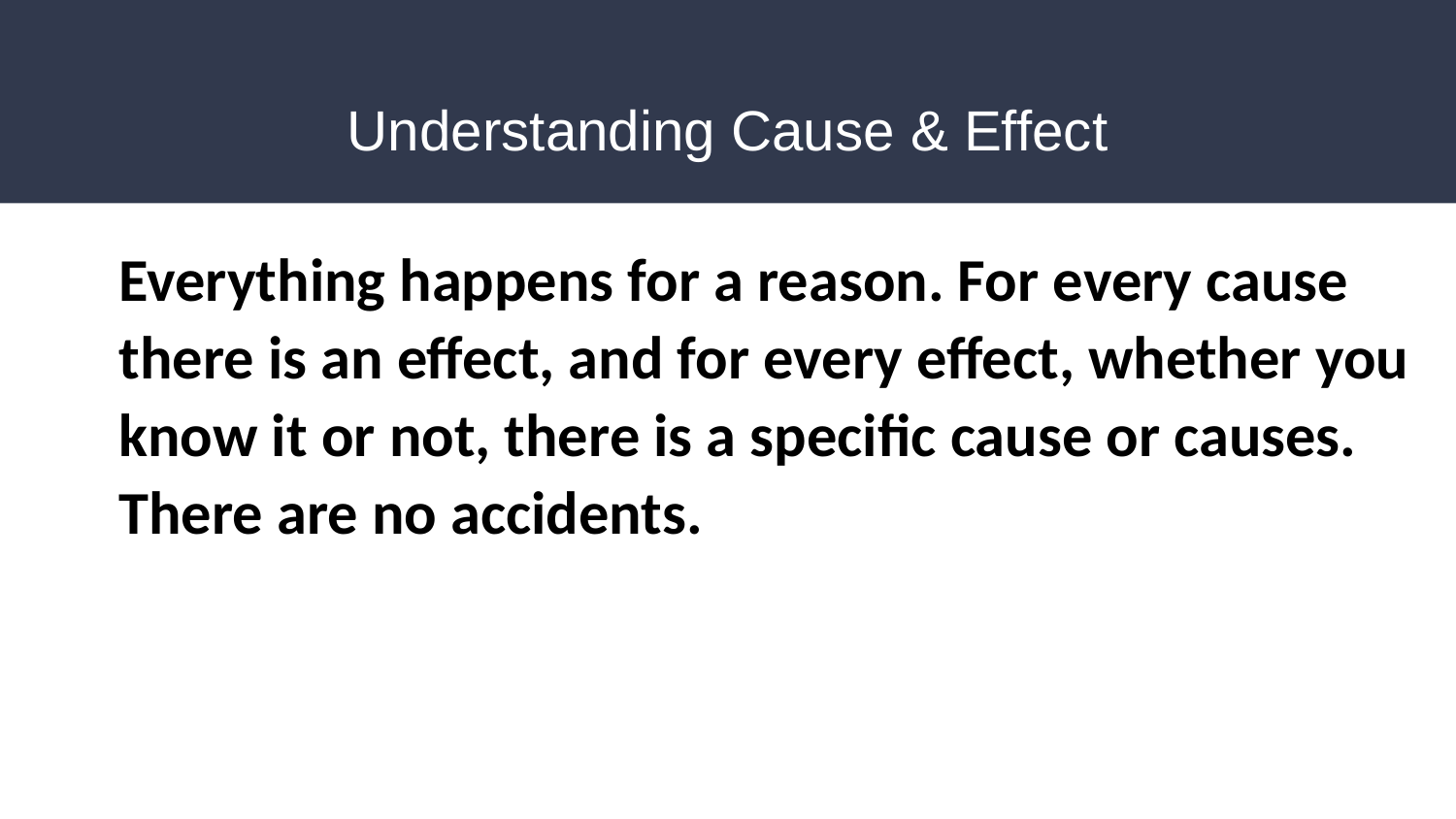

# Understanding Cause & Effect
Everything happens for a reason. For every cause there is an effect, and for every effect, whether you know it or not, there is a specific cause or causes. There are no accidents.